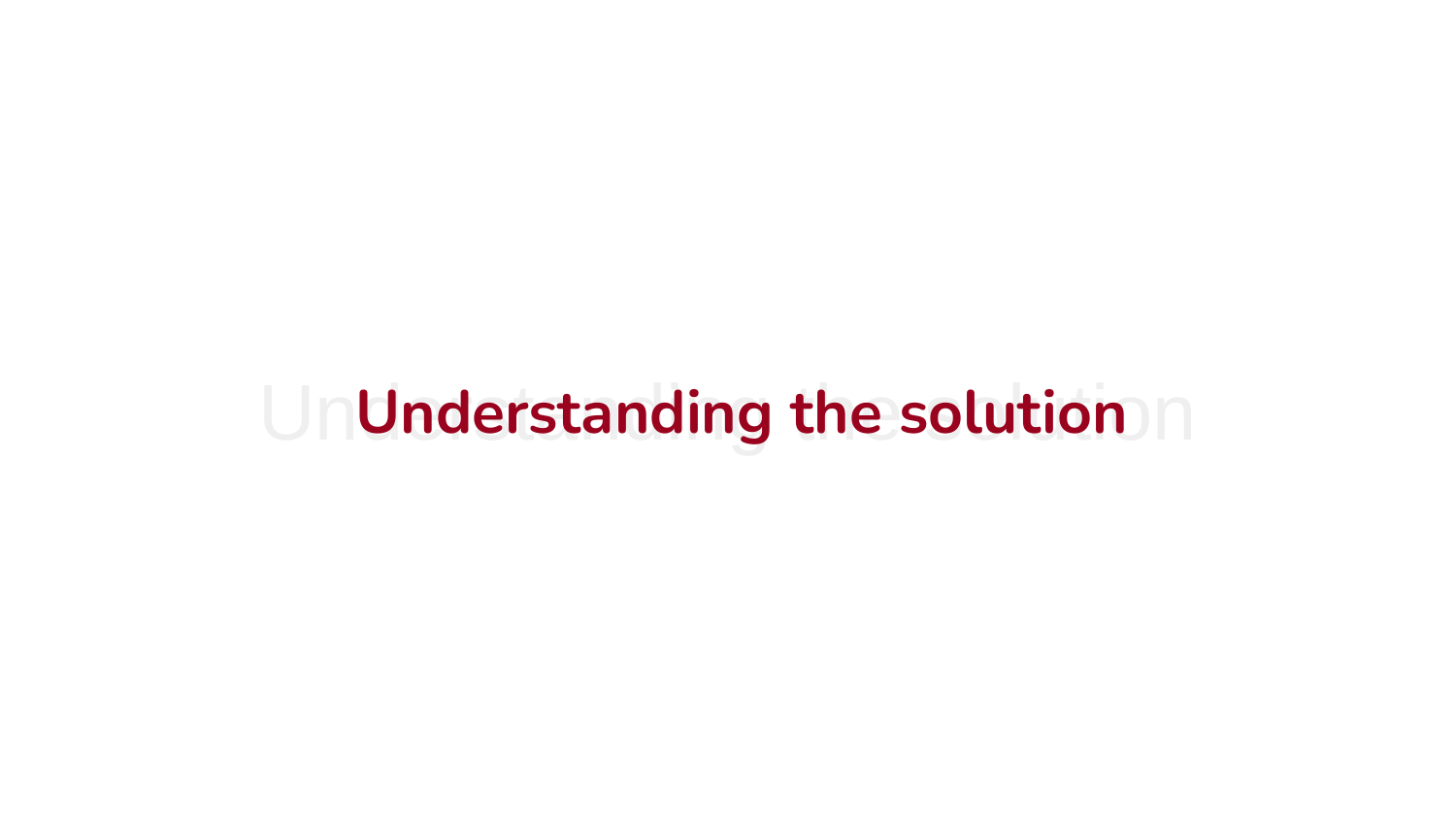

# Understanding the solution
Understanding the solution